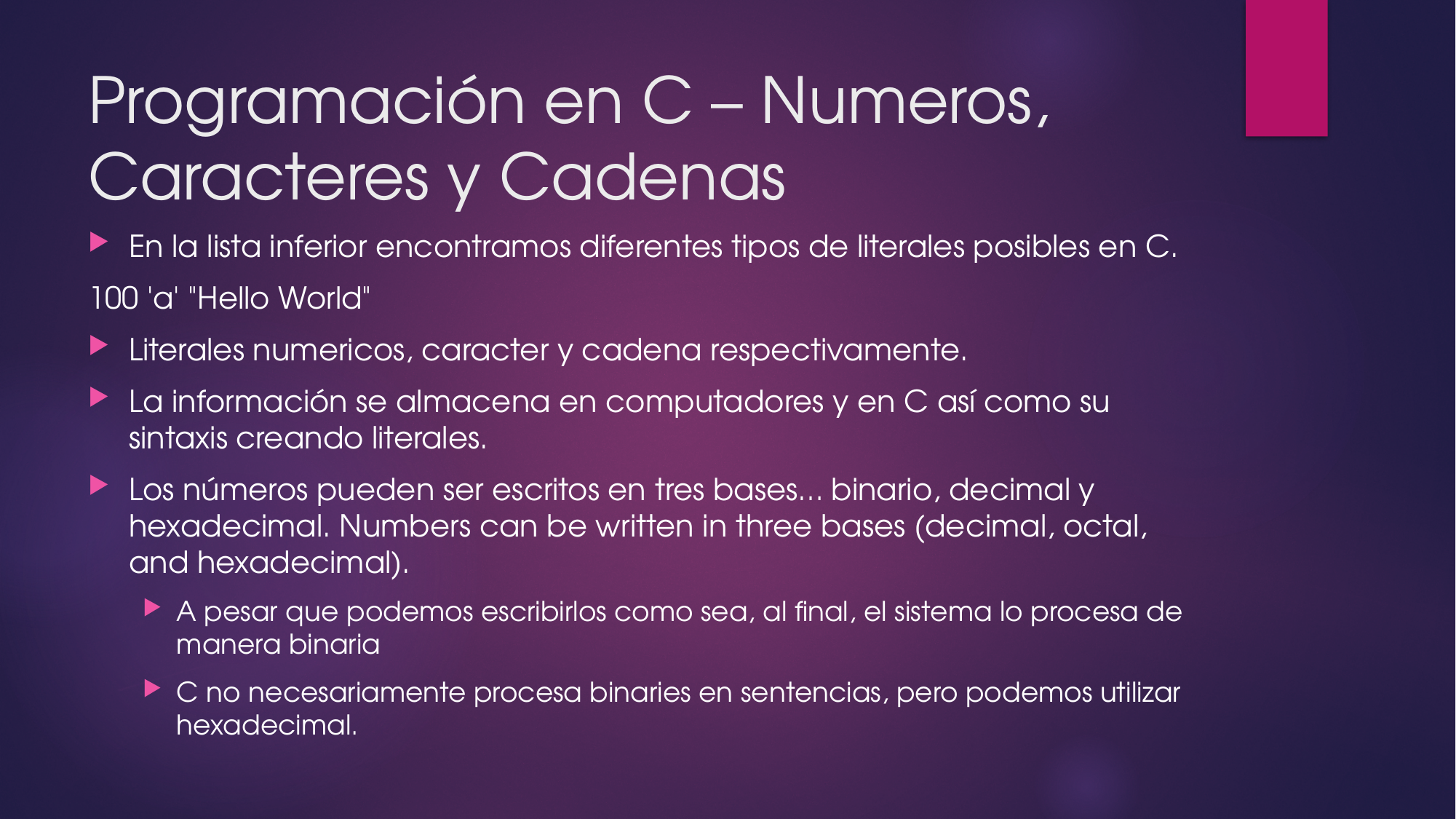

# Programación en C – Numeros, Caracteres y Cadenas
En la lista inferior encontramos diferentes tipos de literales posibles en C.
100 'a' "Hello World"
Literales numericos, caracter y cadena respectivamente.
La información se almacena en computadores y en C así como su sintaxis creando literales.
Los números pueden ser escritos en tres bases… binario, decimal y hexadecimal. Numbers can be written in three bases (decimal, octal, and hexadecimal).
A pesar que podemos escribirlos como sea, al final, el sistema lo procesa de manera binaria
C no necesariamente procesa binaries en sentencias, pero podemos utilizar hexadecimal.